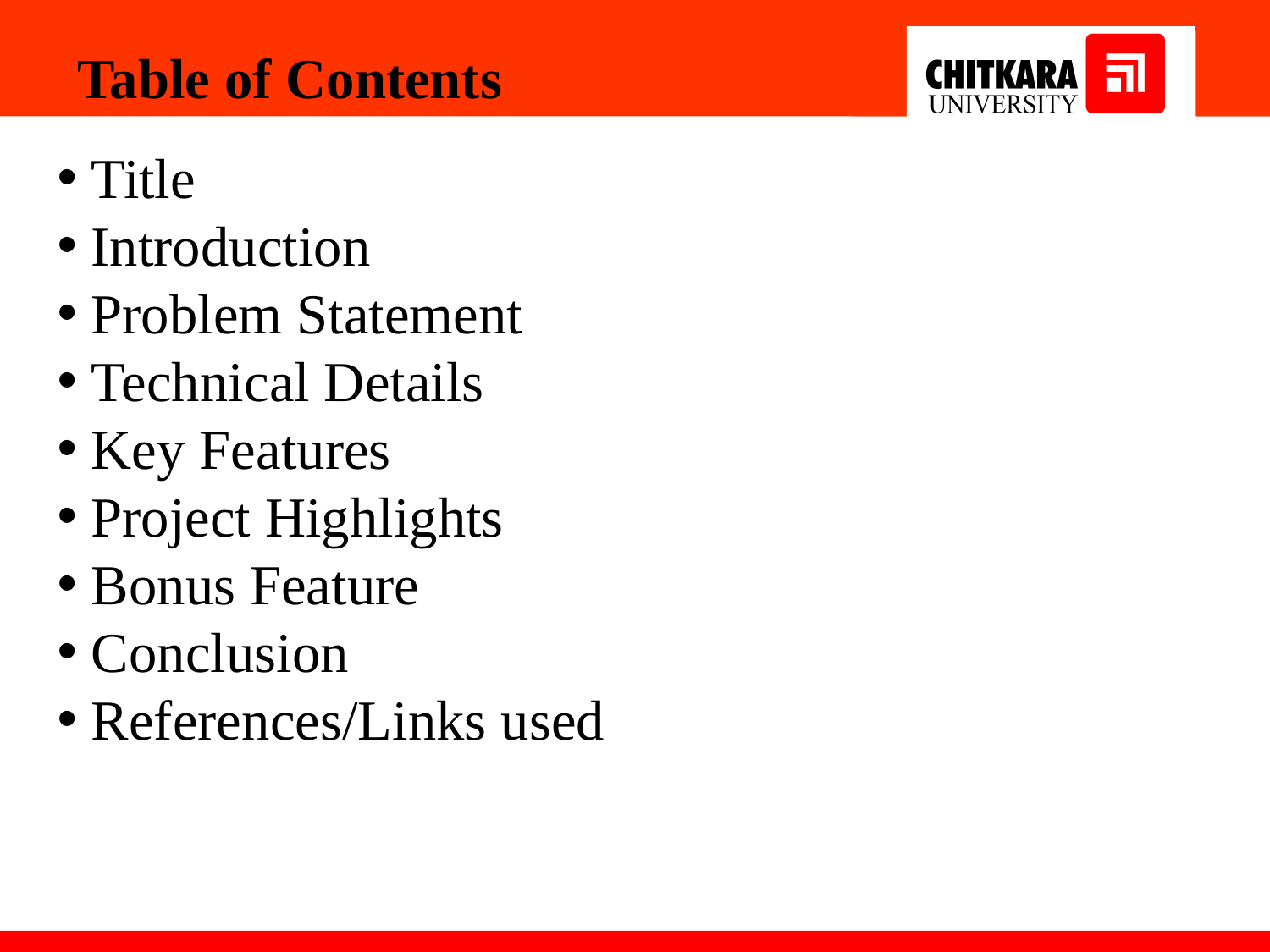

Table of Contents
 Title
 Introduction
 Problem Statement
 Technical Details
 Key Features
 Project Highlights
 Bonus Feature
 Conclusion
 References/Links used